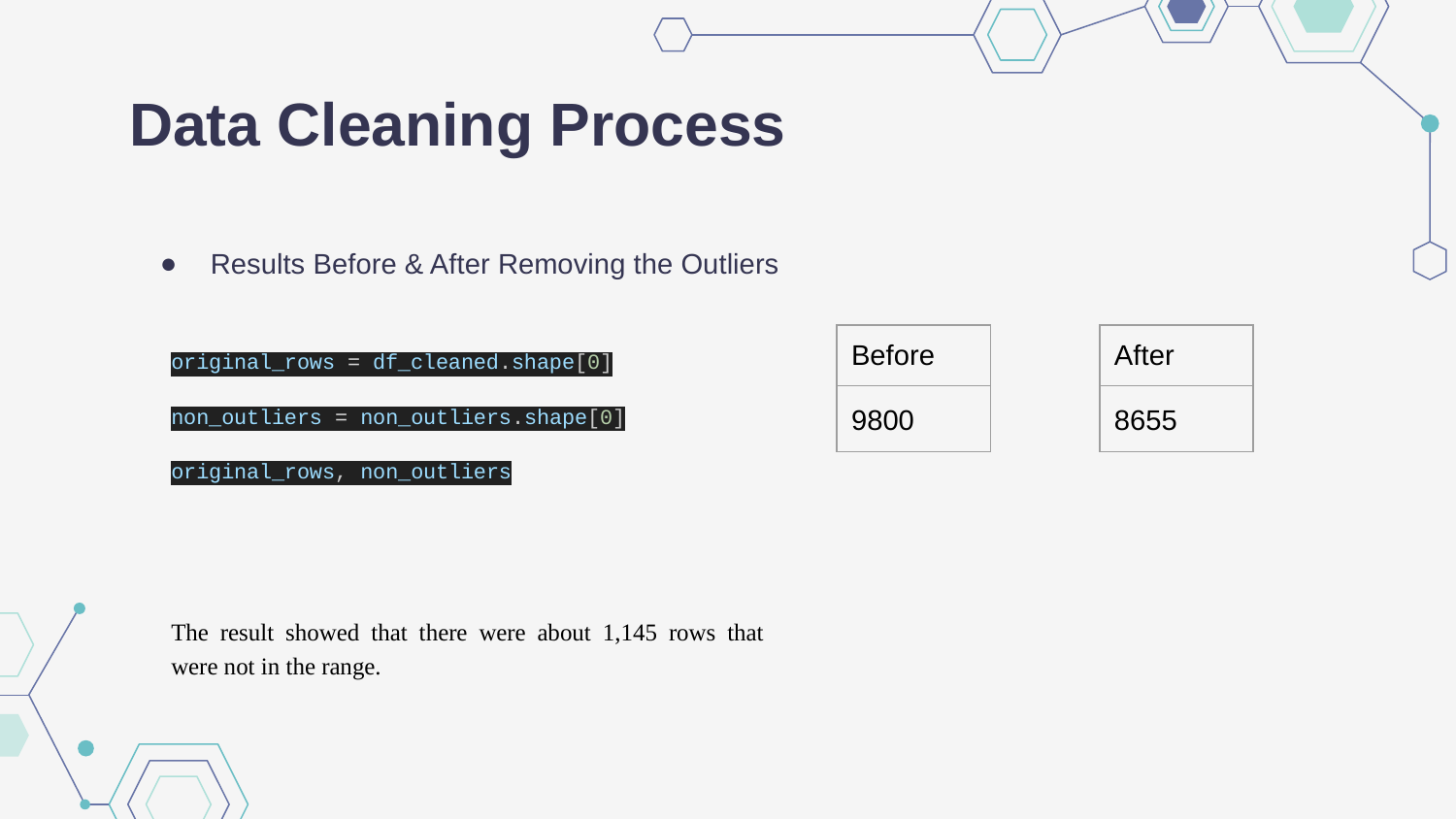

# Data Cleaning Process
Results Before & After Removing the Outliers

original_rows = df_cleaned.shape[0]
non_outliers = non_outliers.shape[0]
original_rows, non_outliers

The result showed that there were about 1,145 rows that were not in the range.

| Before |
| --- |
| 9800 |
| After |
| --- |
| 8655 |